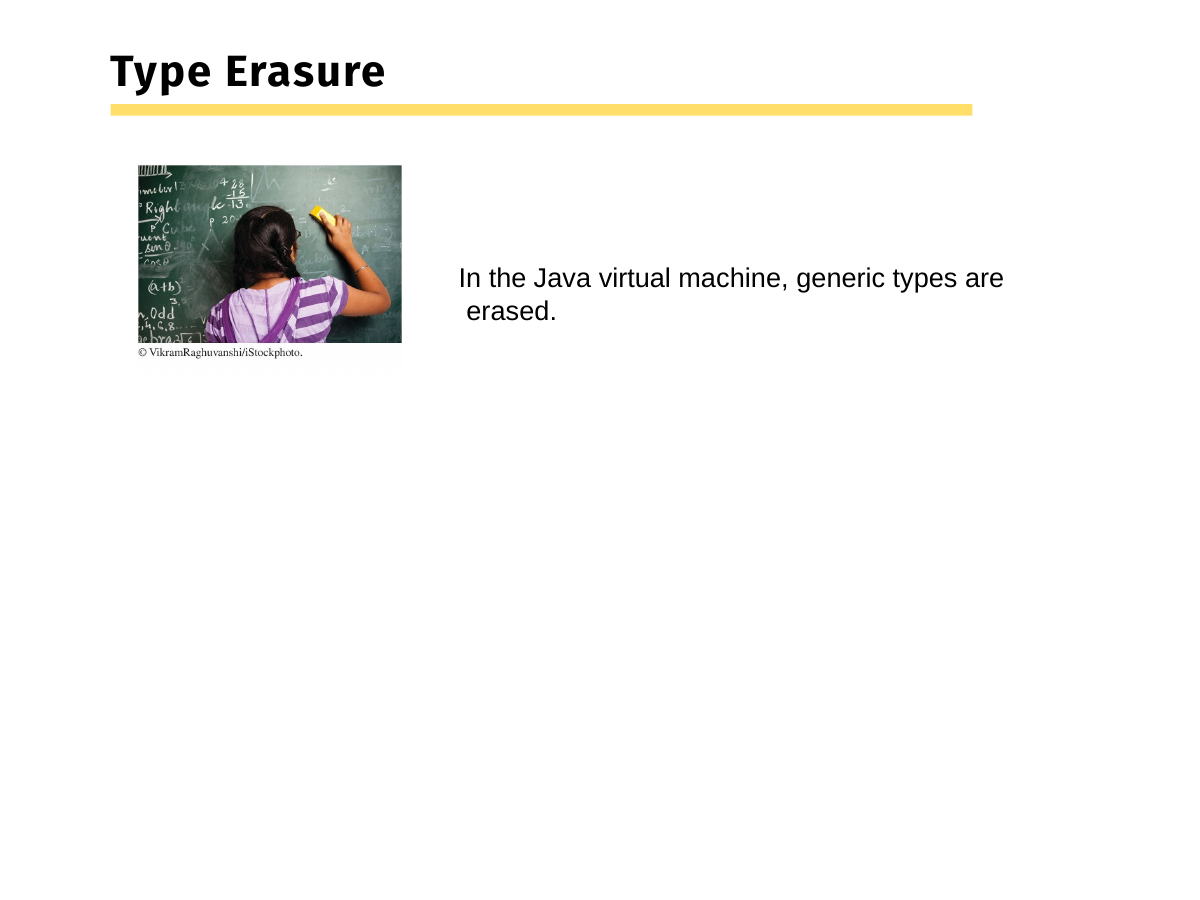

# Type Erasure

In the Java virtual machine, generic types are  erased.